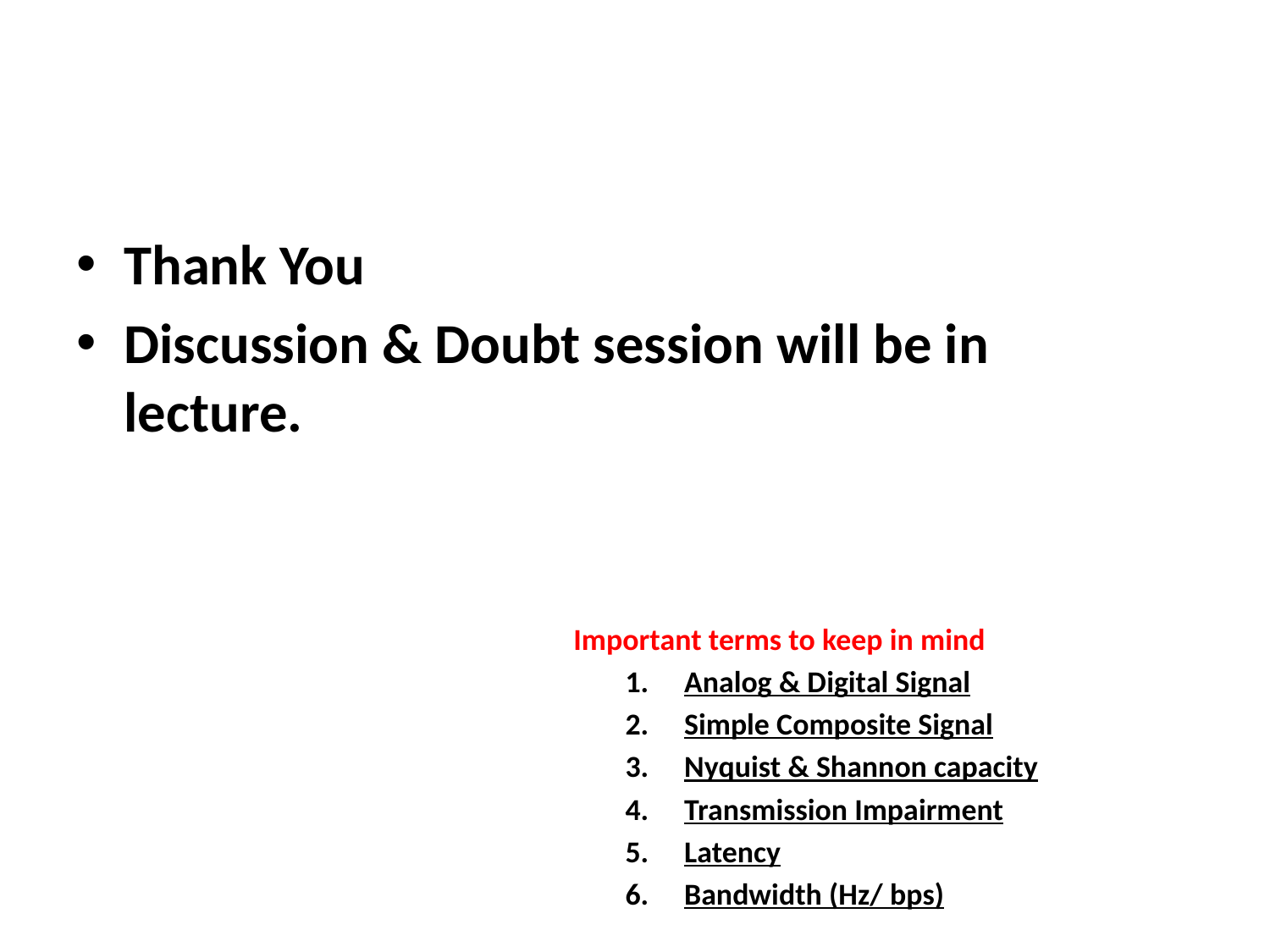

Thank You
Discussion & Doubt session will be in lecture.

Important terms to keep in mind
Analog & Digital Signal
Simple Composite Signal
Nyquist & Shannon capacity
Transmission Impairment
Latency
Bandwidth (Hz/ bps)

Lecture Presented by: Shabir Ali
65